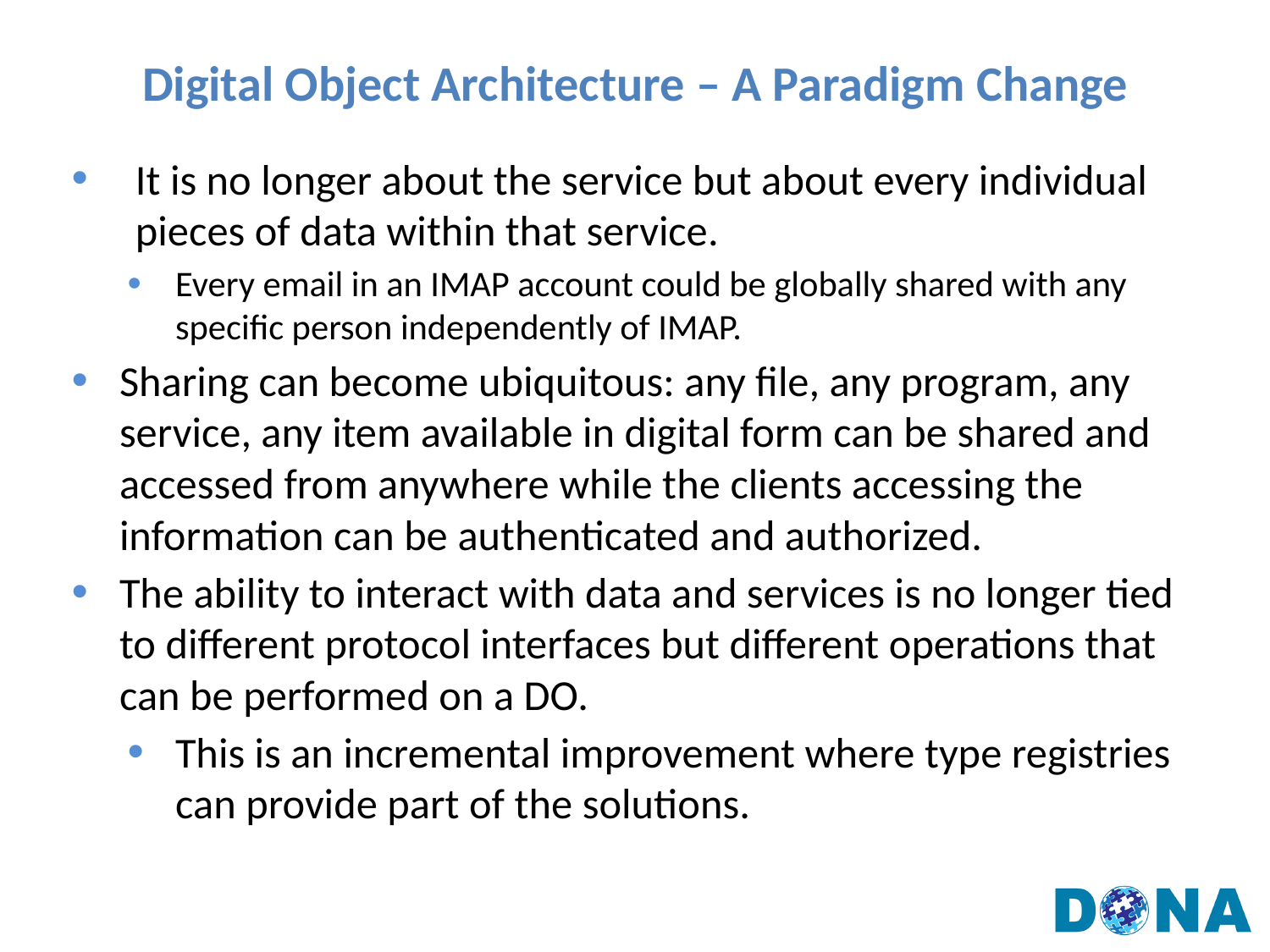

# Digital Object Architecture – A Paradigm Change
It is no longer about the service but about every individual pieces of data within that service.
Every email in an IMAP account could be globally shared with any specific person independently of IMAP.
Sharing can become ubiquitous: any file, any program, any service, any item available in digital form can be shared and accessed from anywhere while the clients accessing the information can be authenticated and authorized.
The ability to interact with data and services is no longer tied to different protocol interfaces but different operations that can be performed on a DO.
This is an incremental improvement where type registries can provide part of the solutions.